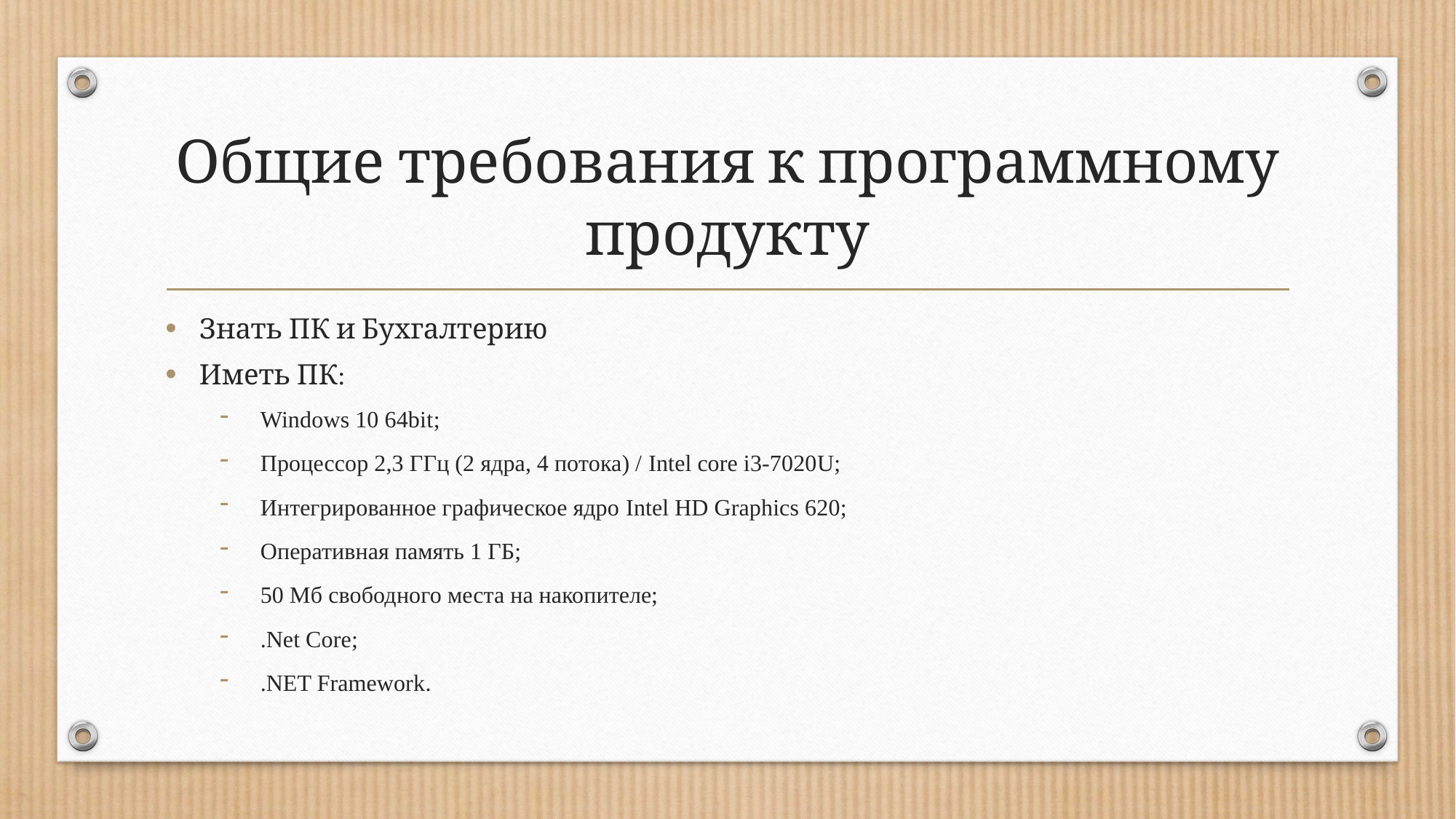

# Общие требования к программному продукту
Знать ПК и Бухгалтерию
Иметь ПК:
Windows 10 64bit;
Процессор 2,3 ГГц (2 ядра, 4 потока) / Intel core i3-7020U;
Интегрированное графическое ядро Intel HD Graphics 620;
Оперативная память 1 ГБ;
50 Мб свободного места на накопителе;
.Net Core;
.NET Framework.